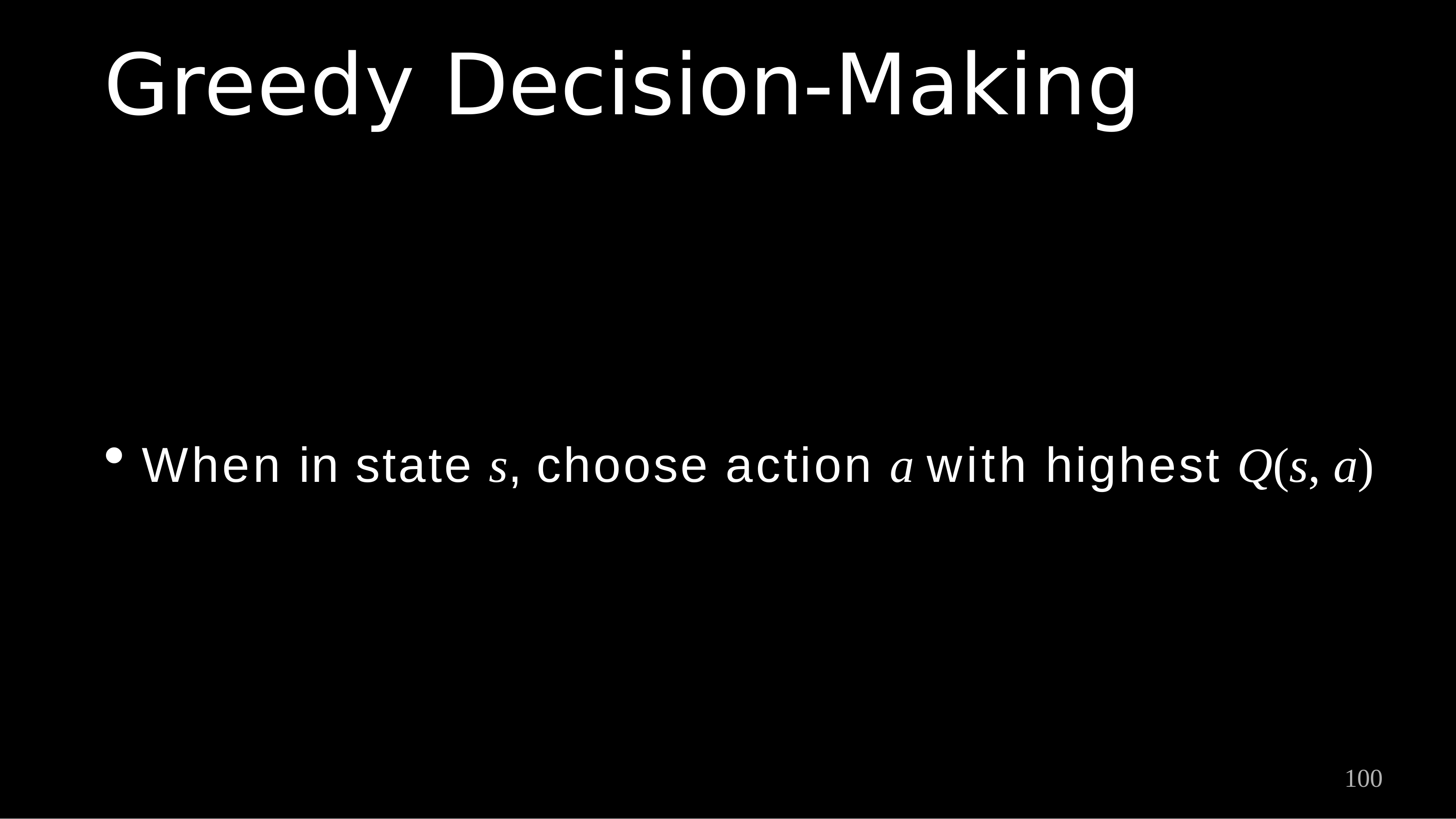

# Greedy Decision-Making
When in state s, choose action a with highest Q(s, a)
100